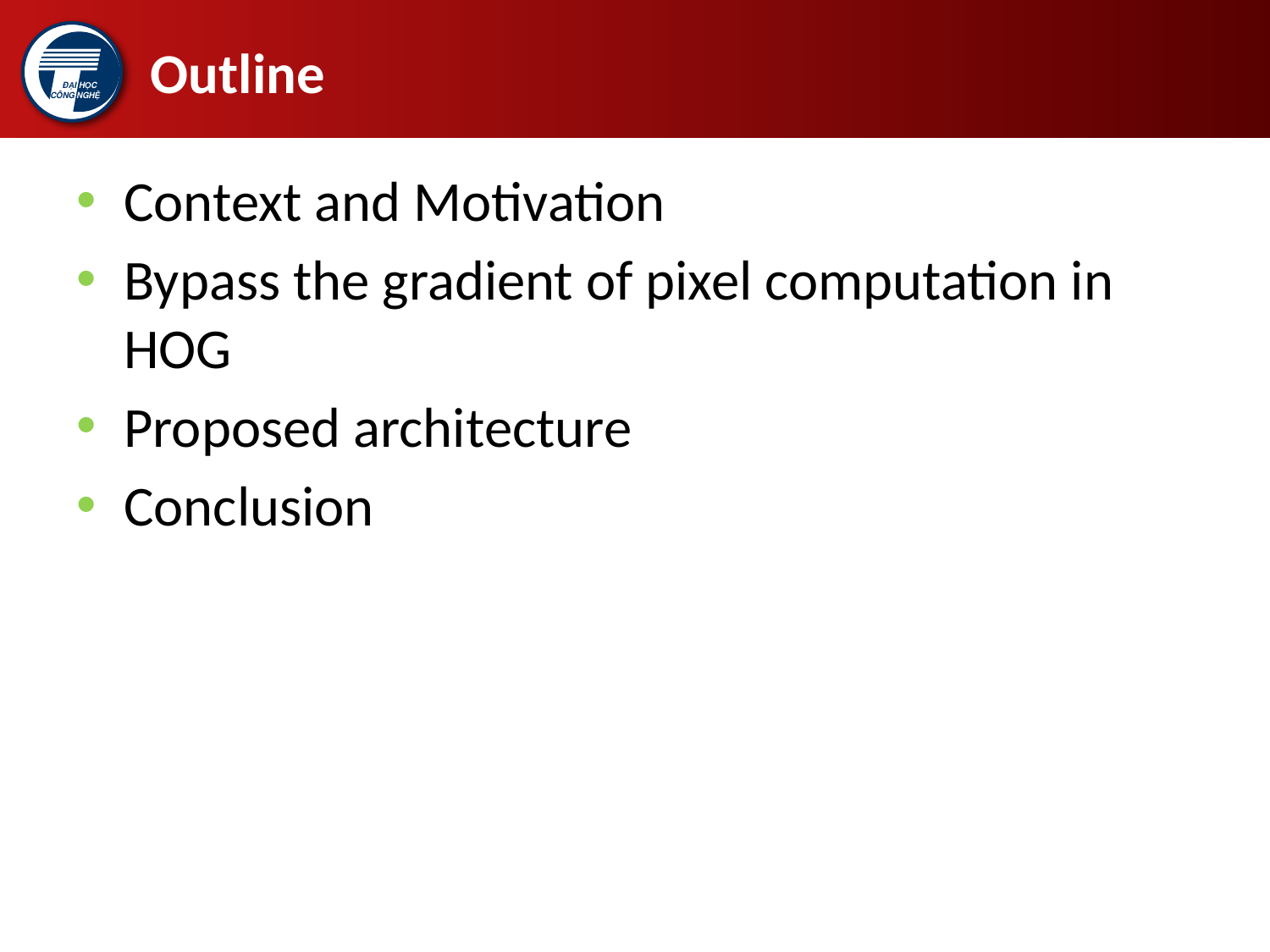

# Outline
Context and Motivation
Bypass the gradient of pixel computation in HOG
Proposed architecture
Conclusion